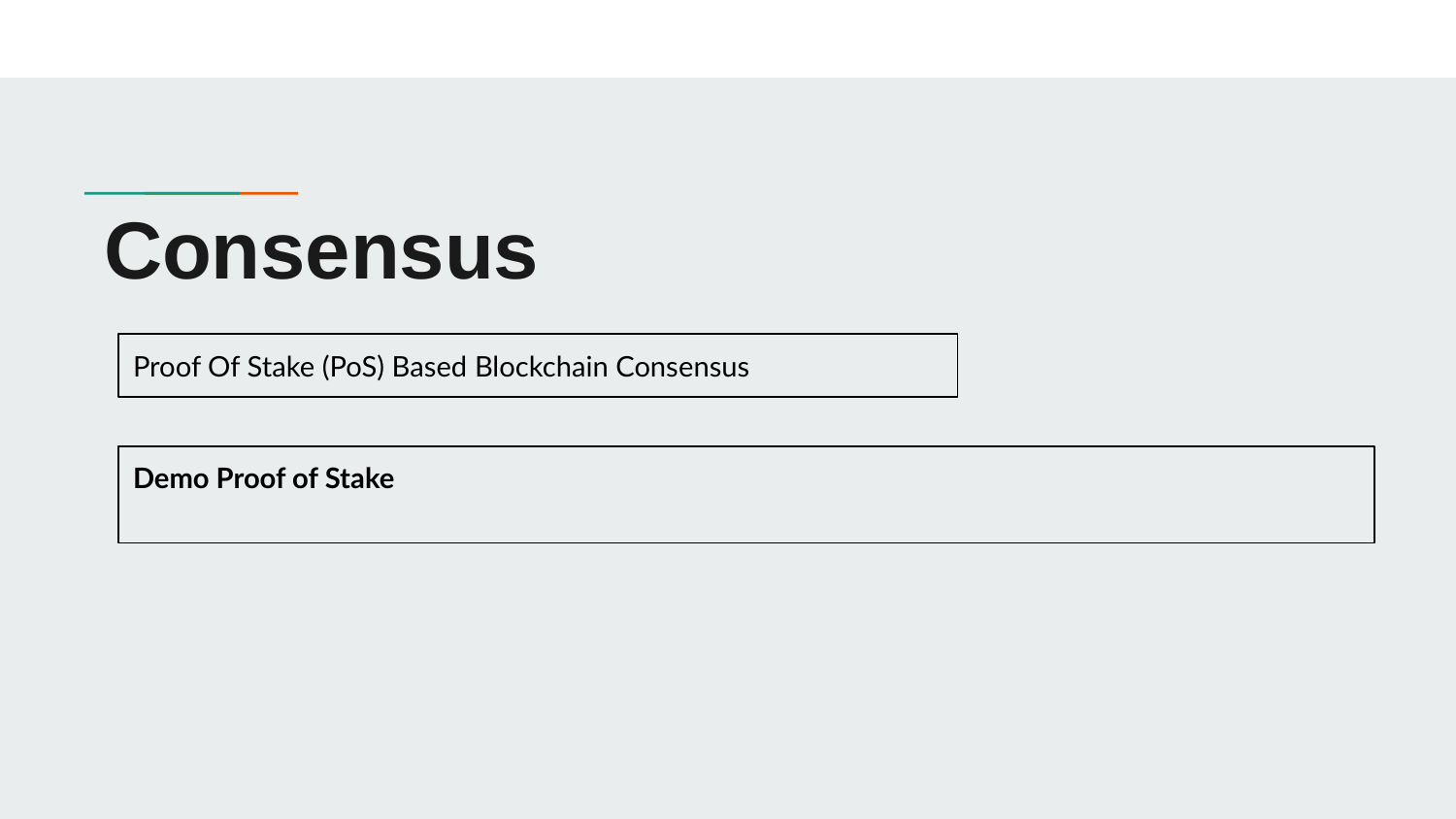

# Consensus
Proof Of Stake (PoS) Based Blockchain Consensus
Demo Proof of Stake